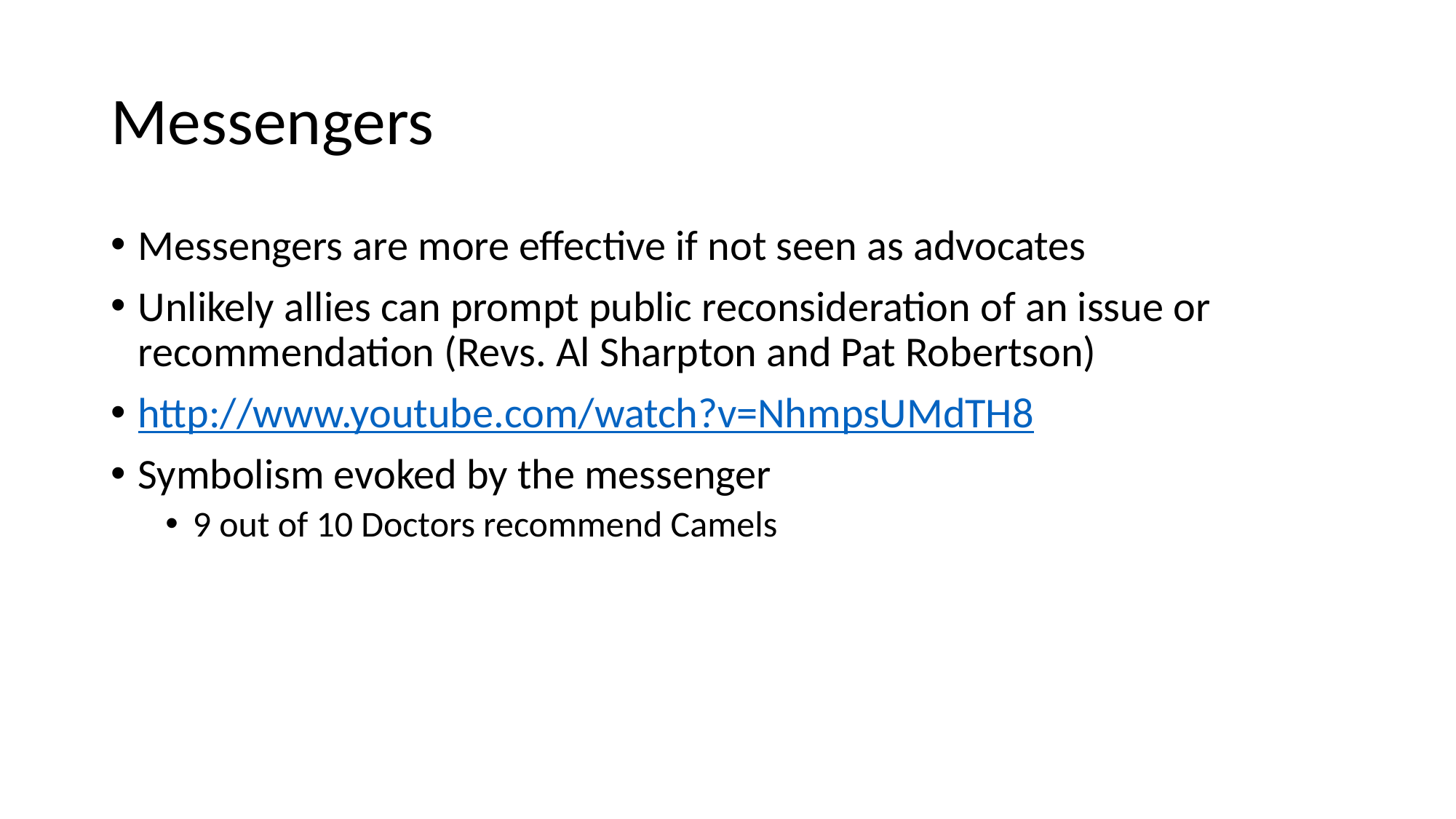

# Messengers
Messengers are more effective if not seen as advocates
Unlikely allies can prompt public reconsideration of an issue or recommendation (Revs. Al Sharpton and Pat Robertson)
http://www.youtube.com/watch?v=NhmpsUMdTH8
Symbolism evoked by the messenger
9 out of 10 Doctors recommend Camels